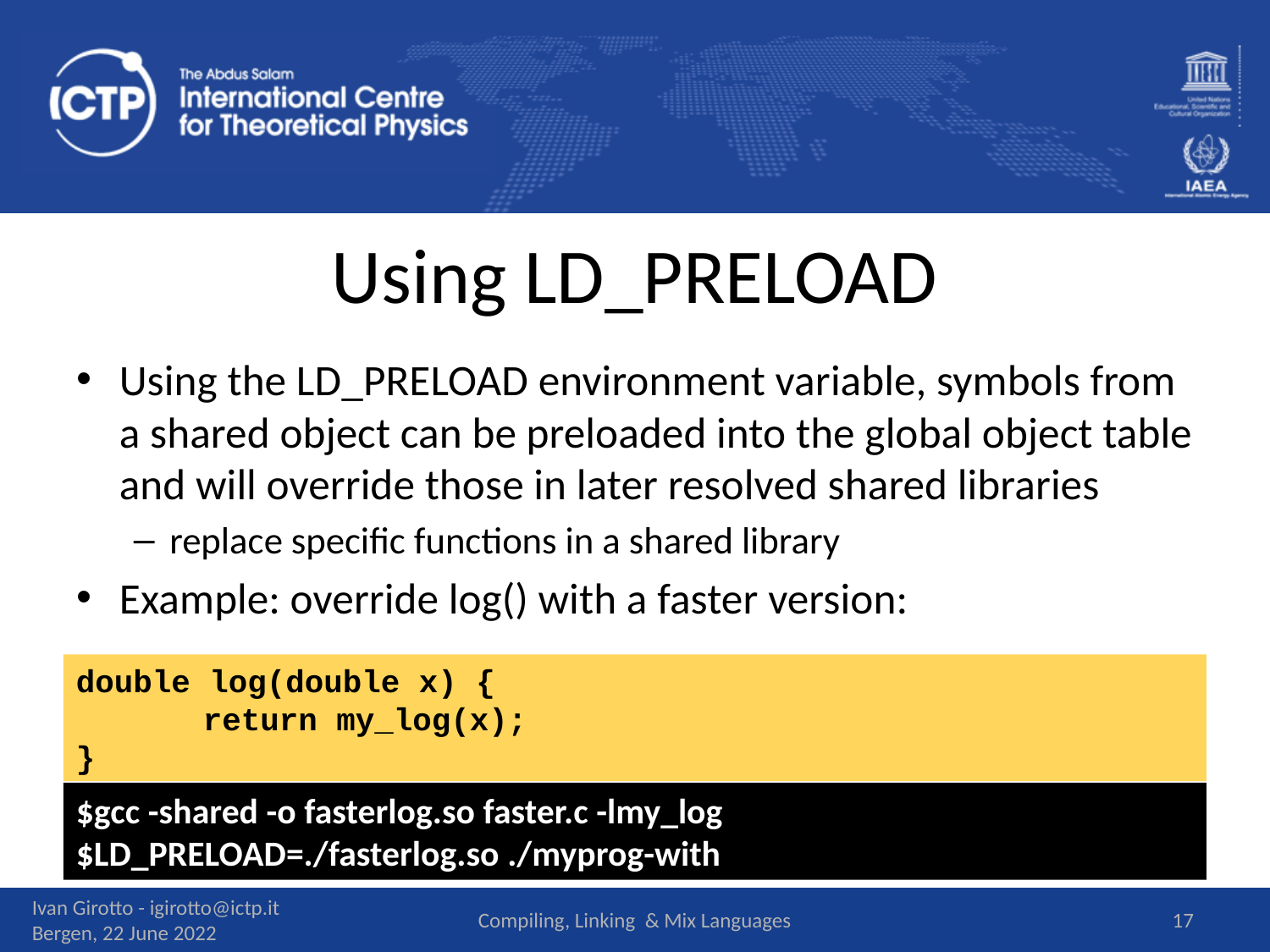

# Using LD_PRELOAD
Using the LD_PRELOAD environment variable, symbols from a shared object can be preloaded into the global object table and will override those in later resolved shared libraries
replace specific functions in a shared library
Example: override log() with a faster version:
double log(double x) {
	return my_log(x);
}
$gcc -shared -o fasterlog.so faster.c -lmy_log
$LD_PRELOAD=./fasterlog.so ./myprog-with
Ivan Girotto - igirotto@ictp.it         Bergen, 22 June 2022
Compiling, Linking  & Mix Languages
17